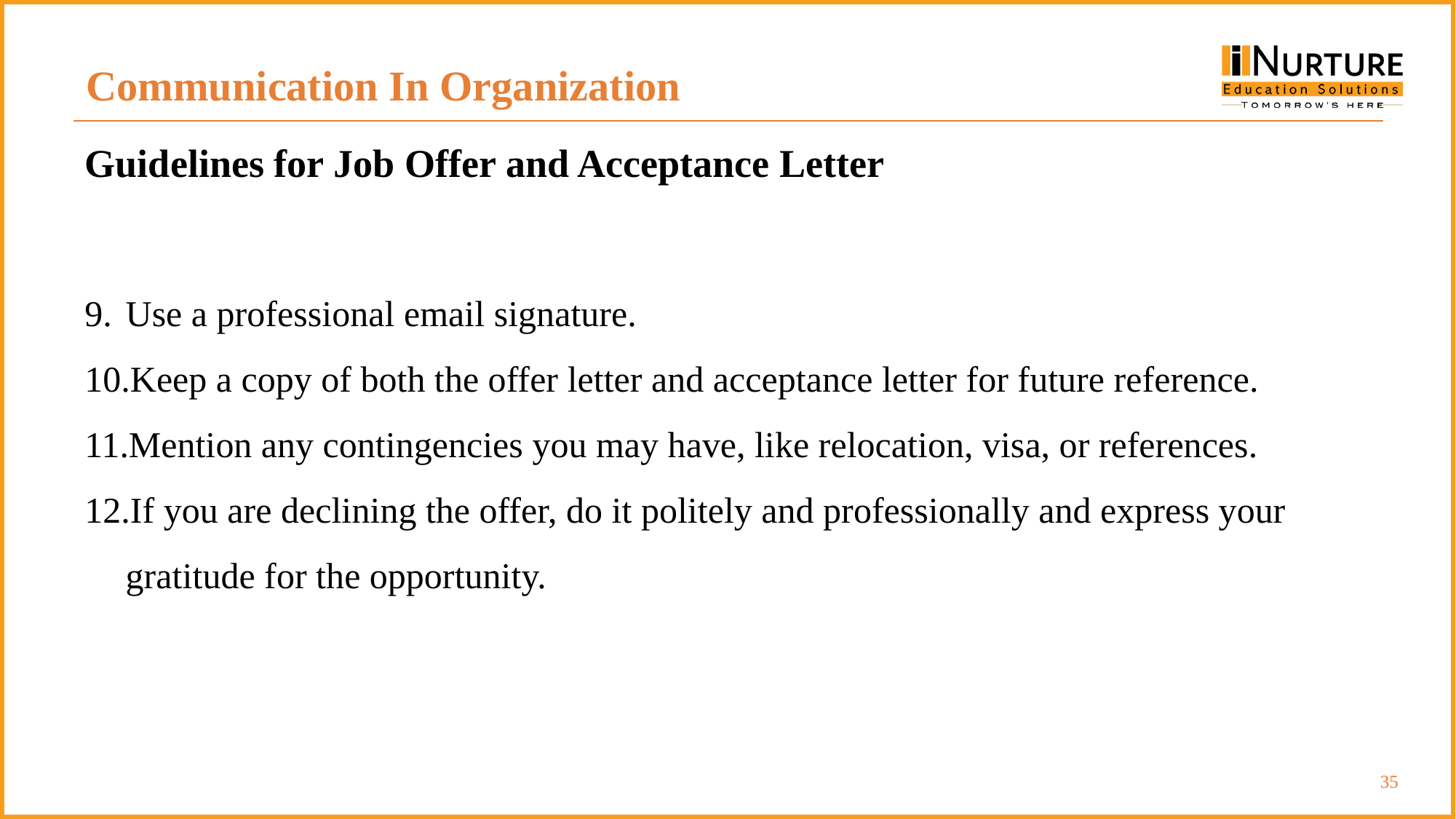

Communication In Organization
Guidelines for Job Offer and Acceptance Letter
Use a professional email signature.
Keep a copy of both the offer letter and acceptance letter for future reference.
Mention any contingencies you may have, like relocation, visa, or references.
If you are declining the offer, do it politely and professionally and express your gratitude for the opportunity.
35